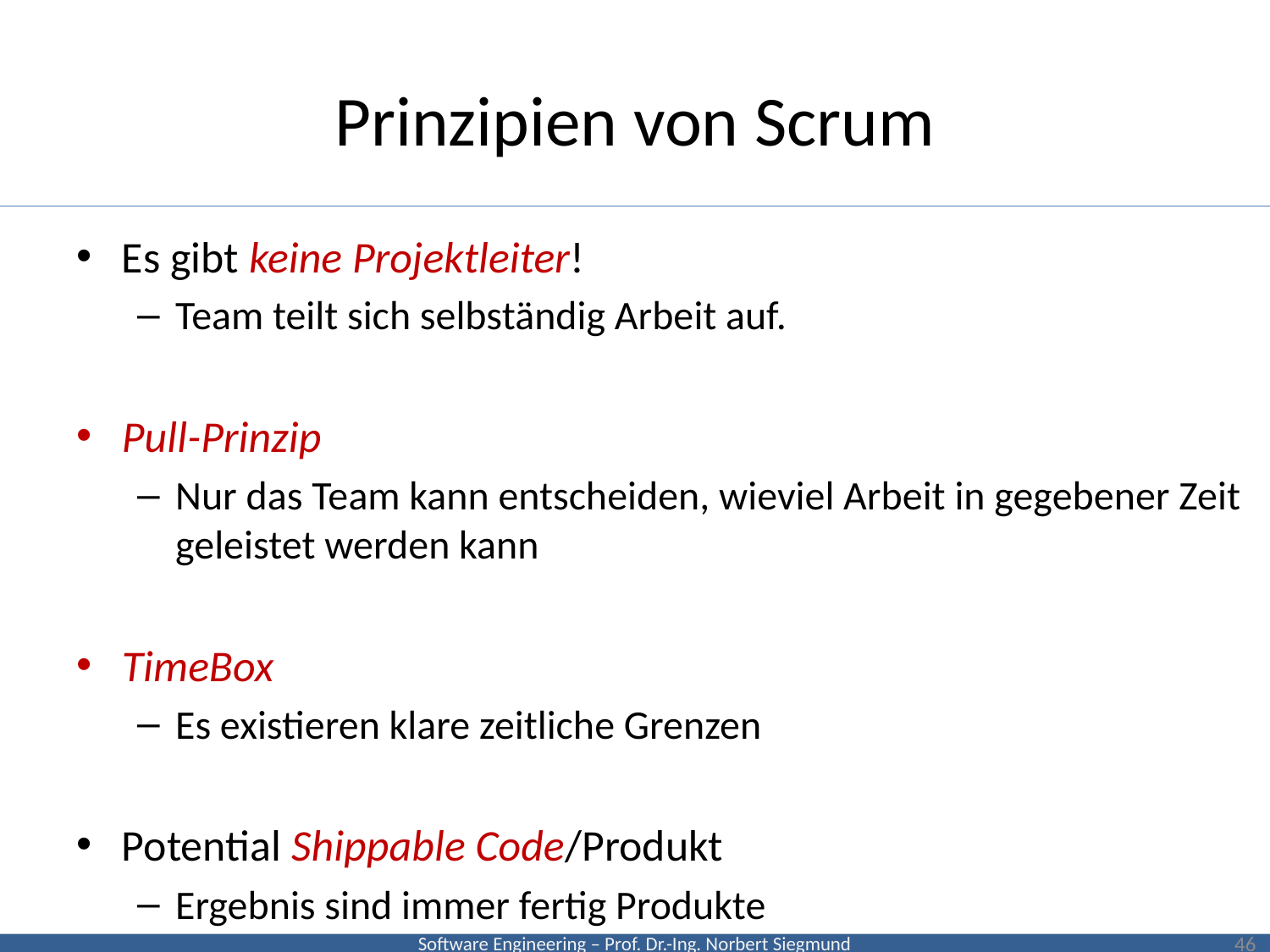

# Prinzipien von Scrum
Es gibt keine Projektleiter!
Team teilt sich selbständig Arbeit auf.

Pull-Prinzip
Nur das Team kann entscheiden, wieviel Arbeit in gegebener Zeit geleistet werden kann

TimeBox
Es existieren klare zeitliche Grenzen

Potential Shippable Code/Produkt
Ergebnis sind immer fertig Produkte

46